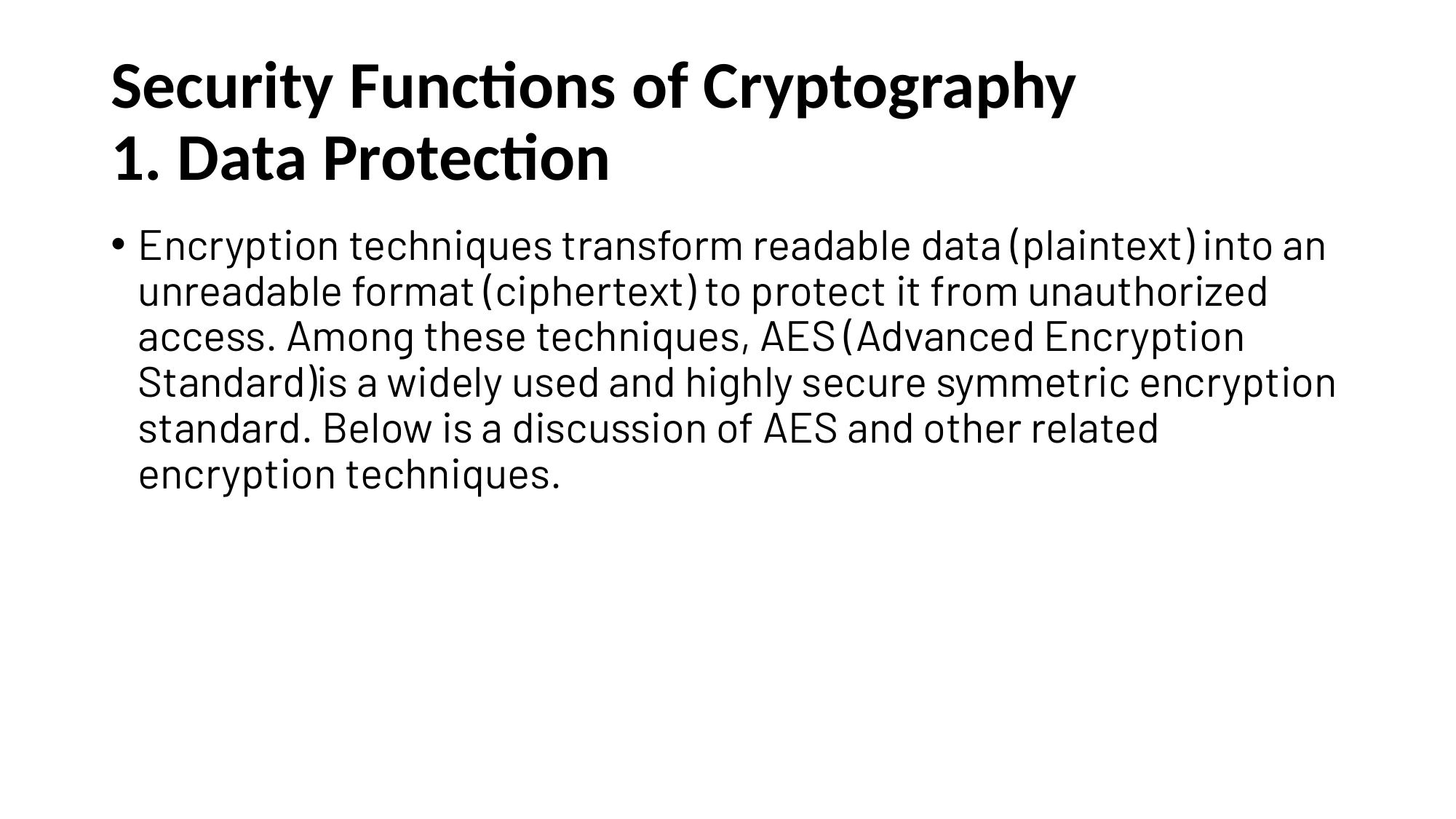

# Security Functions of Cryptography 1. Data Protection
Encryption techniques transform readable data (plaintext) into an unreadable format (ciphertext) to protect it from unauthorized access. Among these techniques, AES (Advanced Encryption Standard)is a widely used and highly secure symmetric encryption standard. Below is a discussion of AES and other related encryption techniques.